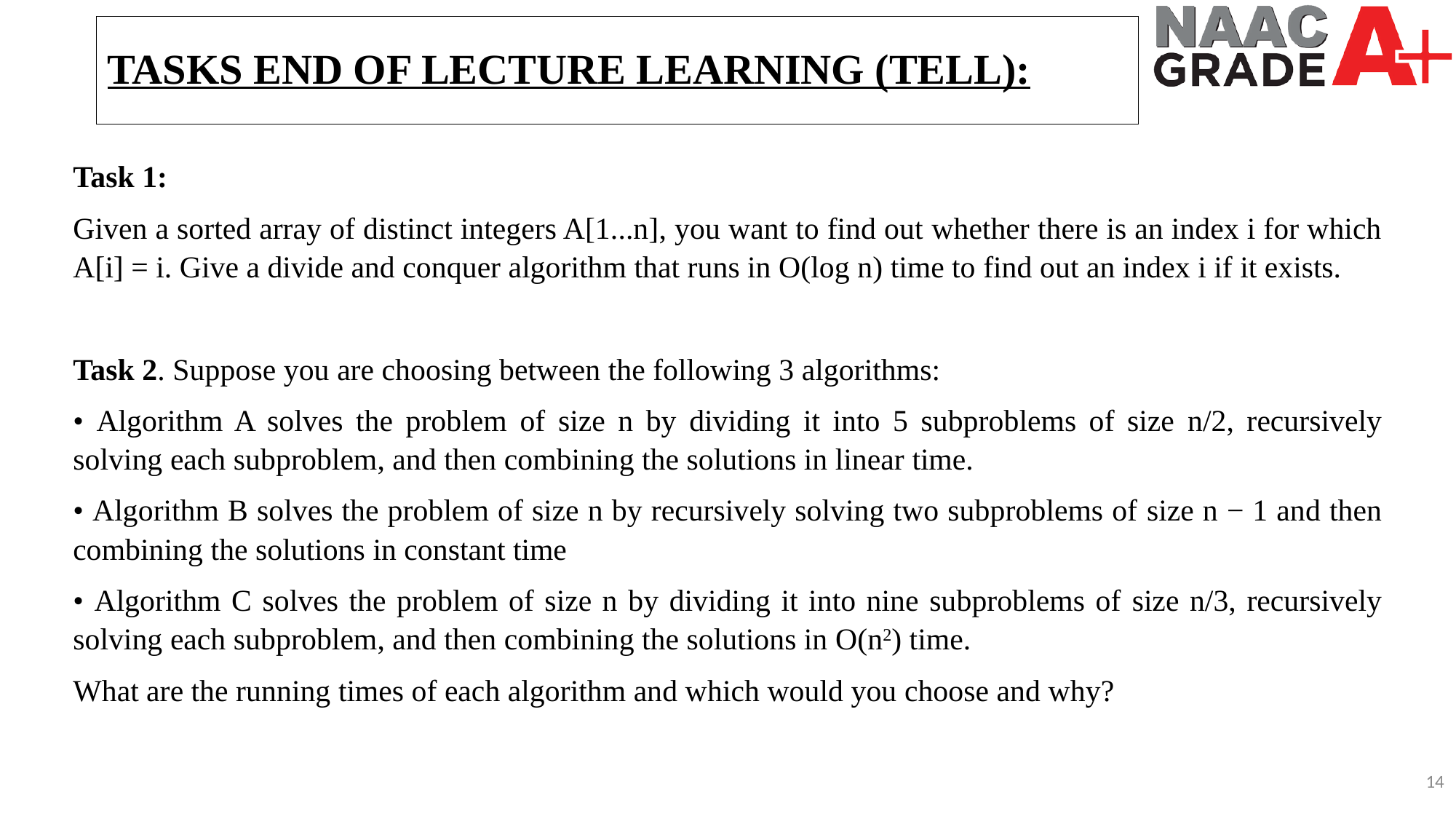

TASKS END OF LECTURE LEARNING (TELL):
Task 1:
Given a sorted array of distinct integers A[1...n], you want to find out whether there is an index i for which A[i] = i. Give a divide and conquer algorithm that runs in O(log n) time to find out an index i if it exists.

Task 2. Suppose you are choosing between the following 3 algorithms:
• Algorithm A solves the problem of size n by dividing it into 5 subproblems of size n/2, recursively solving each subproblem, and then combining the solutions in linear time.
• Algorithm B solves the problem of size n by recursively solving two subproblems of size n − 1 and then combining the solutions in constant time
• Algorithm C solves the problem of size n by dividing it into nine subproblems of size n/3, recursively solving each subproblem, and then combining the solutions in O(n2) time.
What are the running times of each algorithm and which would you choose and why?
14